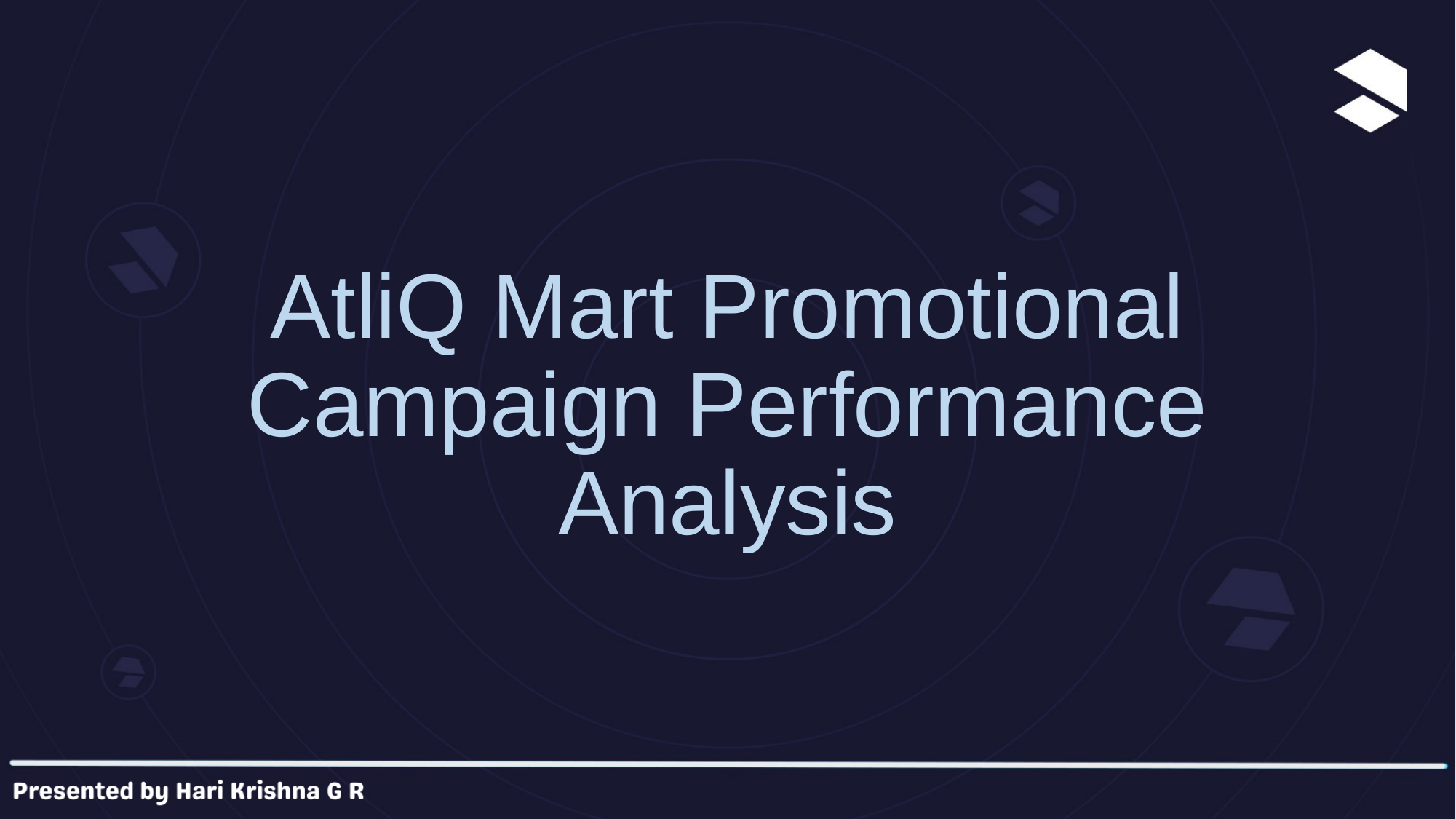

# AtliQ Mart Promotional Campaign Performance Analysis